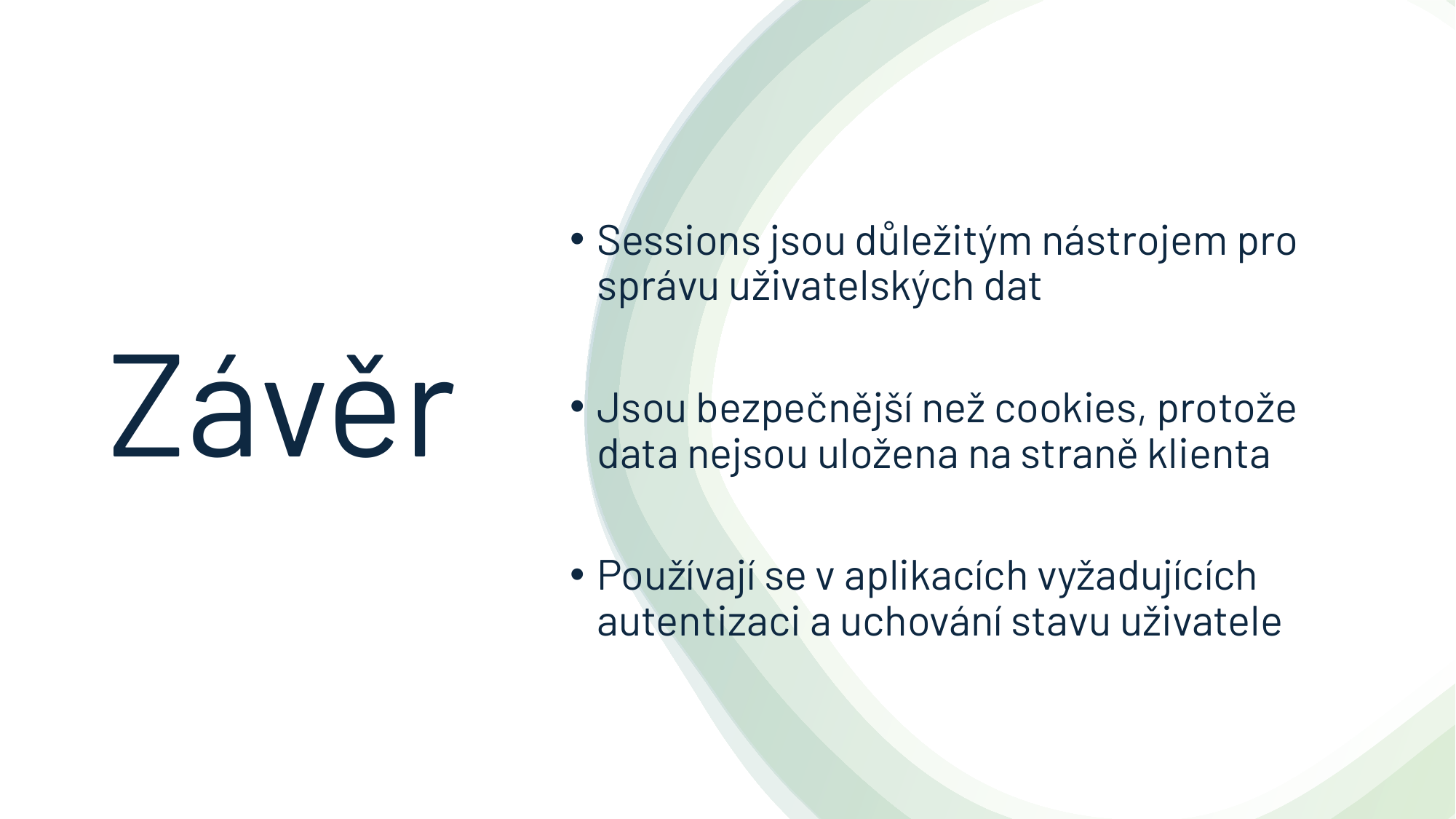

Sessions jsou důležitým nástrojem pro správu uživatelských dat

Jsou bezpečnější než cookies, protože data nejsou uložena na straně klienta

Používají se v aplikacích vyžadujících autentizaci a uchování stavu uživatele

# Závěr